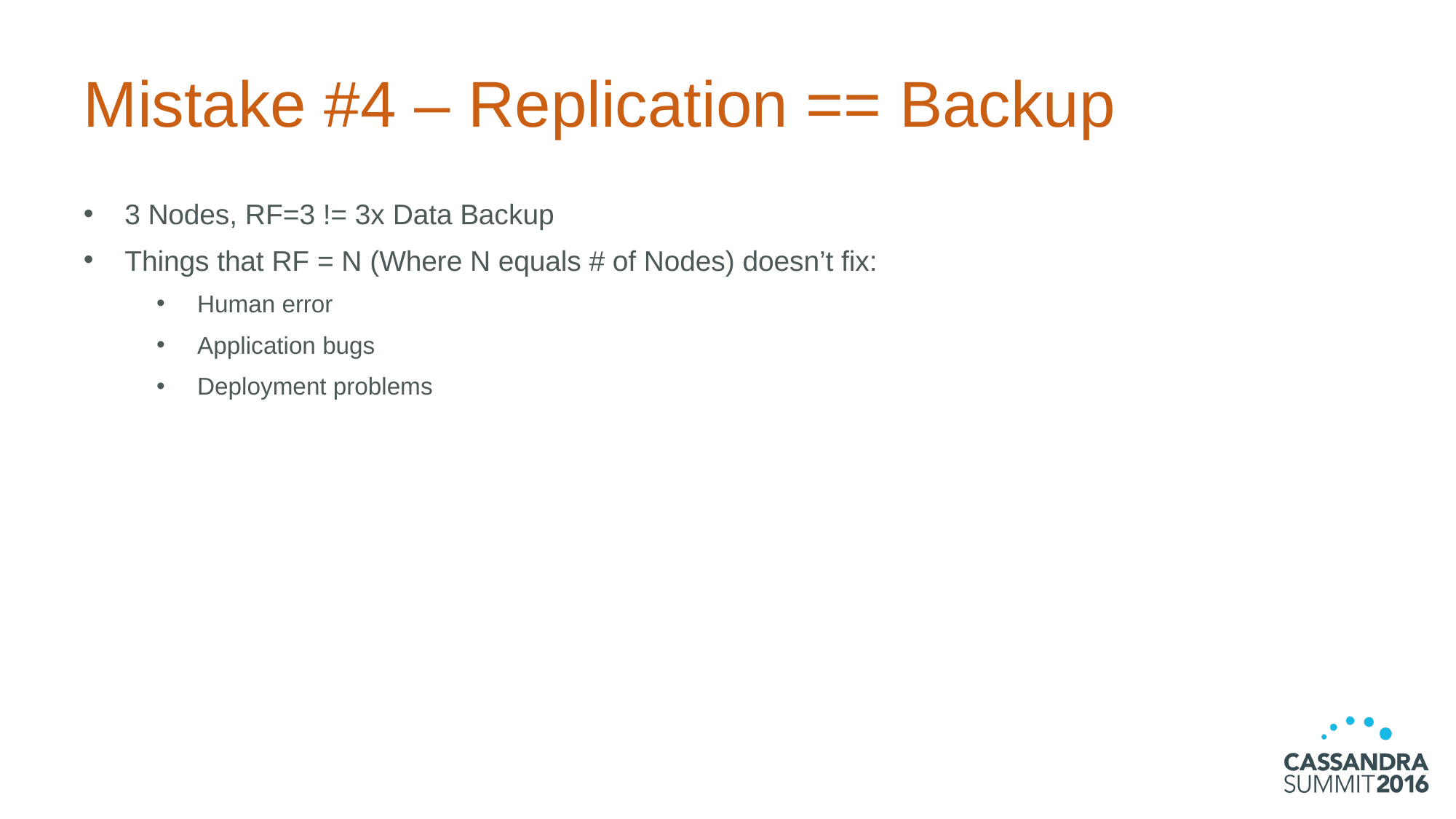

# Mistake #4 – Replication == Backup
3 Nodes, RF=3 != 3x Data Backup
Things that RF = N (Where N equals # of Nodes) doesn’t fix:
Human error
Application bugs
Deployment problems